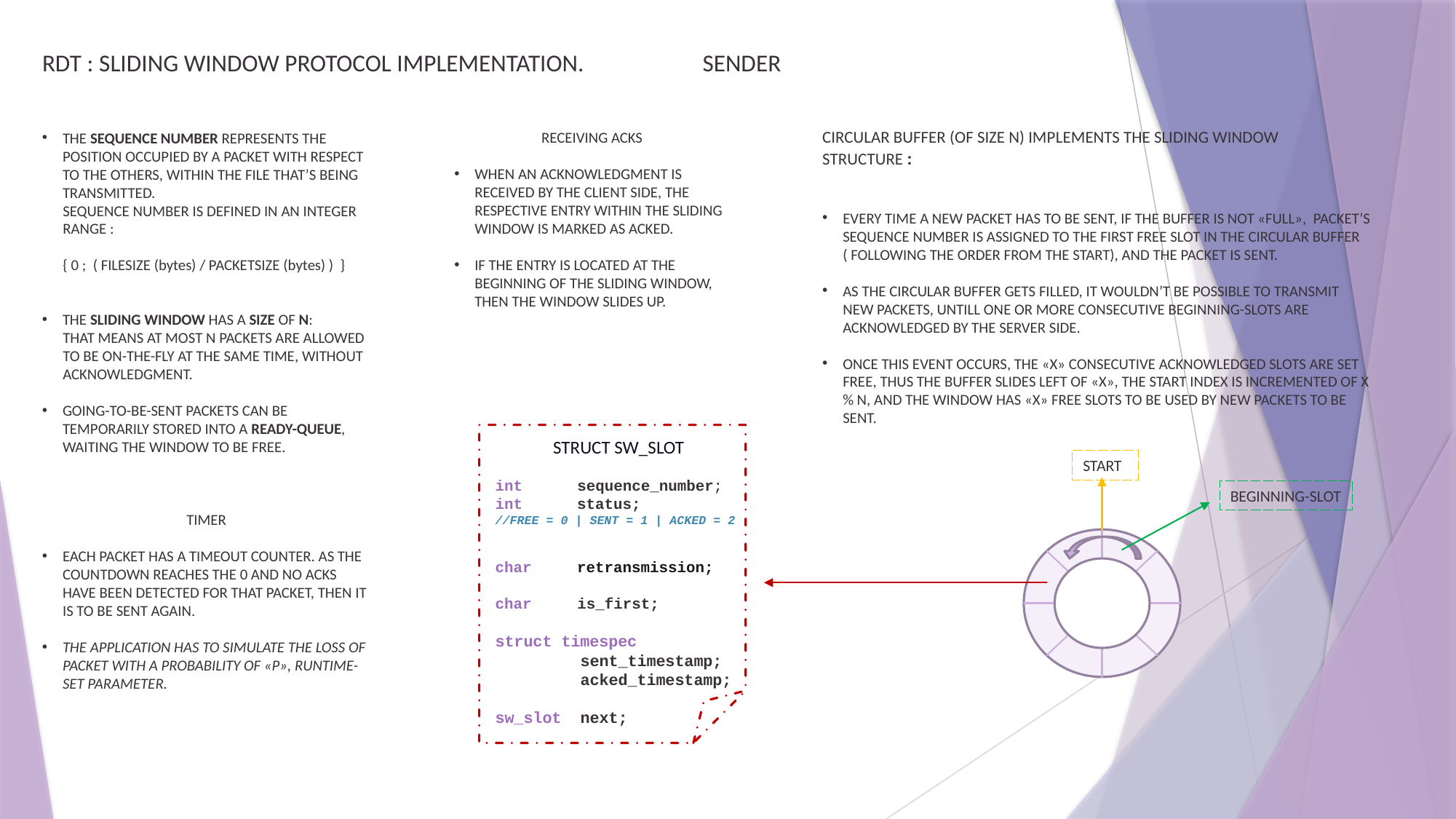

RDT : SLIDING WINDOW PROTOCOL IMPLEMENTATION.		 SENDER
CIRCULAR BUFFER (OF SIZE N) IMPLEMENTS THE SLIDING WINDOW STRUCTURE :

EVERY TIME A NEW PACKET HAS TO BE SENT, IF THE BUFFER IS NOT «FULL»,  PACKET’S SEQUENCE NUMBER IS ASSIGNED TO THE FIRST FREE SLOT IN THE CIRCULAR BUFFER ( FOLLOWING THE ORDER FROM THE START), AND THE PACKET IS SENT.

AS THE CIRCULAR BUFFER GETS FILLED, IT WOULDN’T BE POSSIBLE TO TRANSMIT NEW PACKETS, UNTILL ONE OR MORE CONSECUTIVE BEGINNING-SLOTS ARE ACKNOWLEDGED BY THE SERVER SIDE.

ONCE THIS EVENT OCCURS, THE «X» CONSECUTIVE ACKNOWLEDGED SLOTS ARE SET FREE, THUS THE BUFFER SLIDES LEFT OF «X», THE START INDEX IS INCREMENTED OF X % N, AND THE WINDOW HAS «X» FREE SLOTS TO BE USED BY NEW PACKETS TO BE SENT.

RECEIVING ACKS

WHEN AN ACKNOWLEDGMENT IS RECEIVED BY THE CLIENT SIDE, THE RESPECTIVE ENTRY WITHIN THE SLIDING WINDOW IS MARKED AS ACKED.

IF THE ENTRY IS LOCATED AT THE BEGINNING OF THE SLIDING WINDOW, THEN THE WINDOW SLIDES UP.
THE SEQUENCE NUMBER REPRESENTS THE POSITION OCCUPIED BY A PACKET WITH RESPECT TO THE OTHERS, WITHIN THE FILE THAT’S BEING TRANSMITTED.
      SEQUENCE NUMBER IS DEFINED IN AN INTEGER
      RANGE :

      { 0 ;  ( FILESIZE (bytes) / PACKETSIZE (bytes) )  }

THE SLIDING WINDOW HAS A SIZE OF N:
      THAT MEANS AT MOST N PACKETS ARE ALLOWED
      TO BE ON-THE-FLY AT THE SAME TIME, WITHOUT
      ACKNOWLEDGMENT.

GOING-TO-BE-SENT PACKETS CAN BE TEMPORARILY STORED INTO A READY-QUEUE, WAITING THE WINDOW TO BE FREE.

TIMER

EACH PACKET HAS A TIMEOUT COUNTER. AS THE COUNTDOWN REACHES THE 0 AND NO ACKS HAVE BEEN DETECTED FOR THAT PACKET, THEN IT IS TO BE SENT AGAIN.

THE APPLICATION HAS TO SIMULATE THE LOSS OF PACKET WITH A PROBABILITY OF «P», RUNTIME-SET PARAMETER.

STRUCT SW_SLOT

int      sequence_number;
int      status;
//FREE = 0 | SENT = 1 | ACKED = 2

char     retransmission;

char     is_first;

struct timespec
         sent_timestamp;
         acked_timestamp;

sw_slot  next;

START

BEGINNING-SLOT